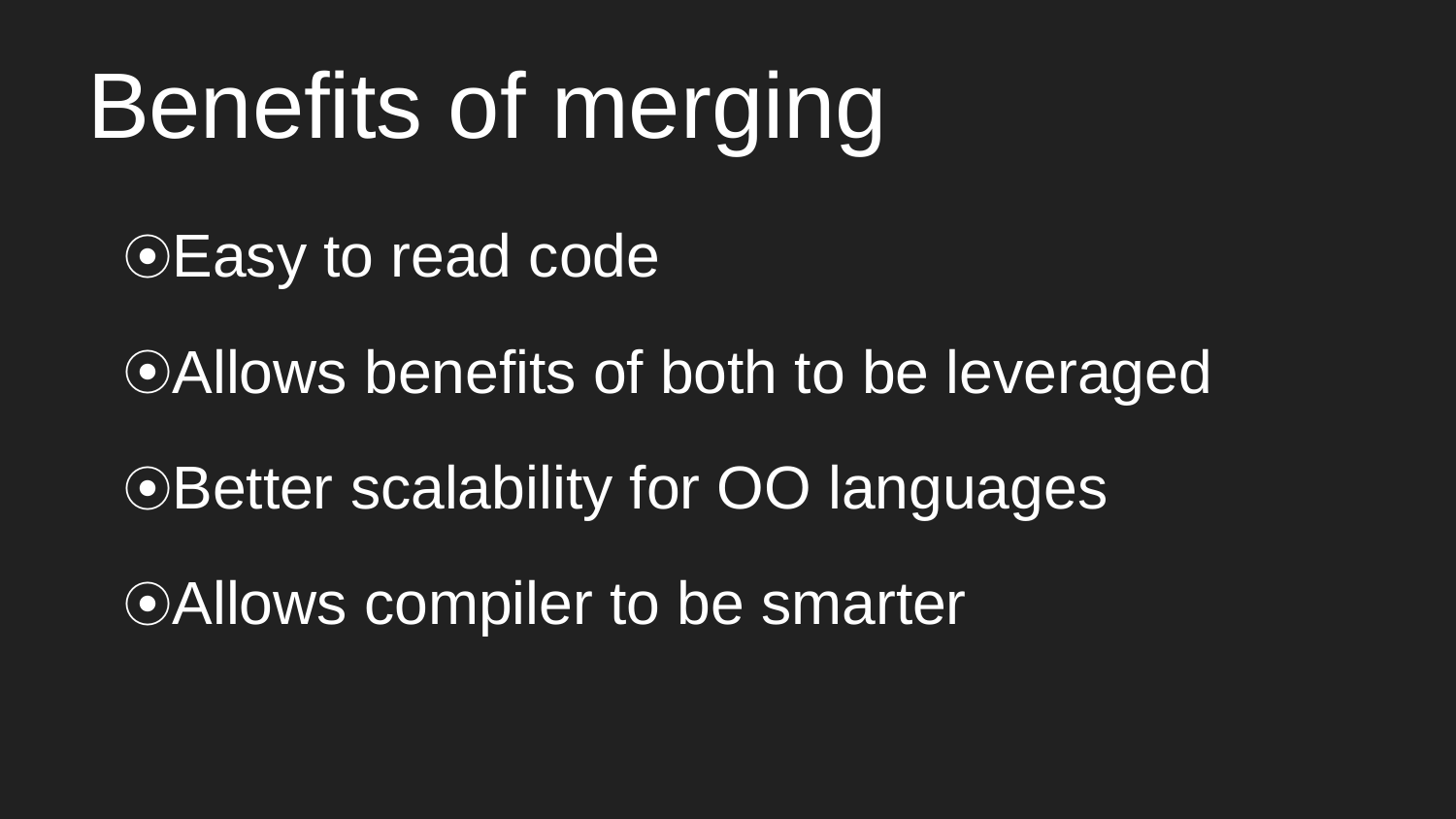

# Benefits of merging
Easy to read code
Allows benefits of both to be leveraged
Better scalability for OO languages
Allows compiler to be smarter